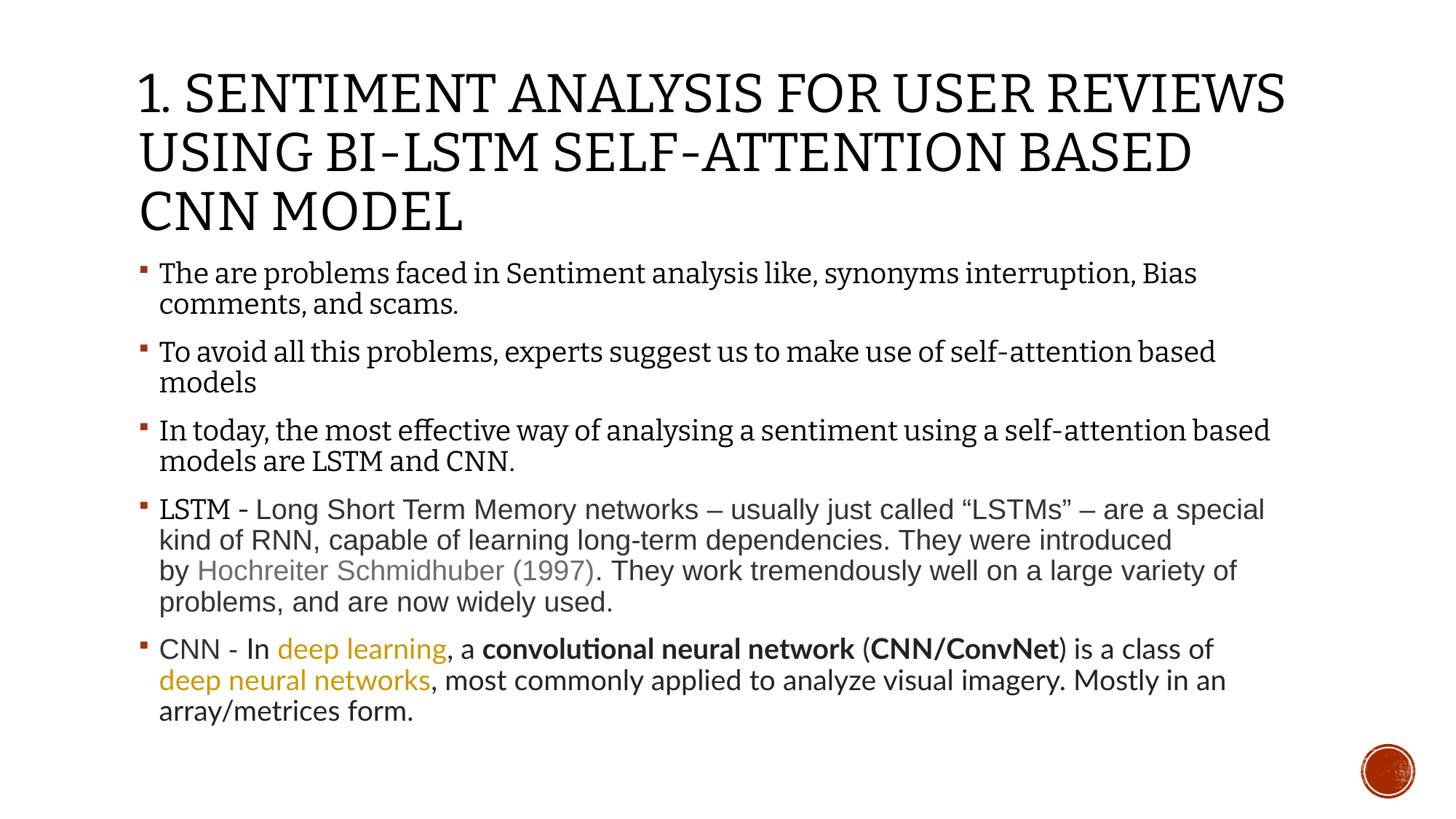

# 1. Sentiment analysis for user reviews using Bi-LSTM self-attention based CNN model
The are problems faced in Sentiment analysis like, synonyms interruption, Bias comments, and scams.
To avoid all this problems, experts suggest us to make use of self-attention based models
In today, the most effective way of analysing a sentiment using a self-attention based models are LSTM and CNN.
LSTM - Long Short Term Memory networks – usually just called “LSTMs” – are a special kind of RNN, capable of learning long-term dependencies. They were introduced by Hochreiter Schmidhuber (1997). They work tremendously well on a large variety of problems, and are now widely used.
CNN - In deep learning, a convolutional neural network (CNN/ConvNet) is a class of deep neural networks, most commonly applied to analyze visual imagery. Mostly in an array/metrices form.